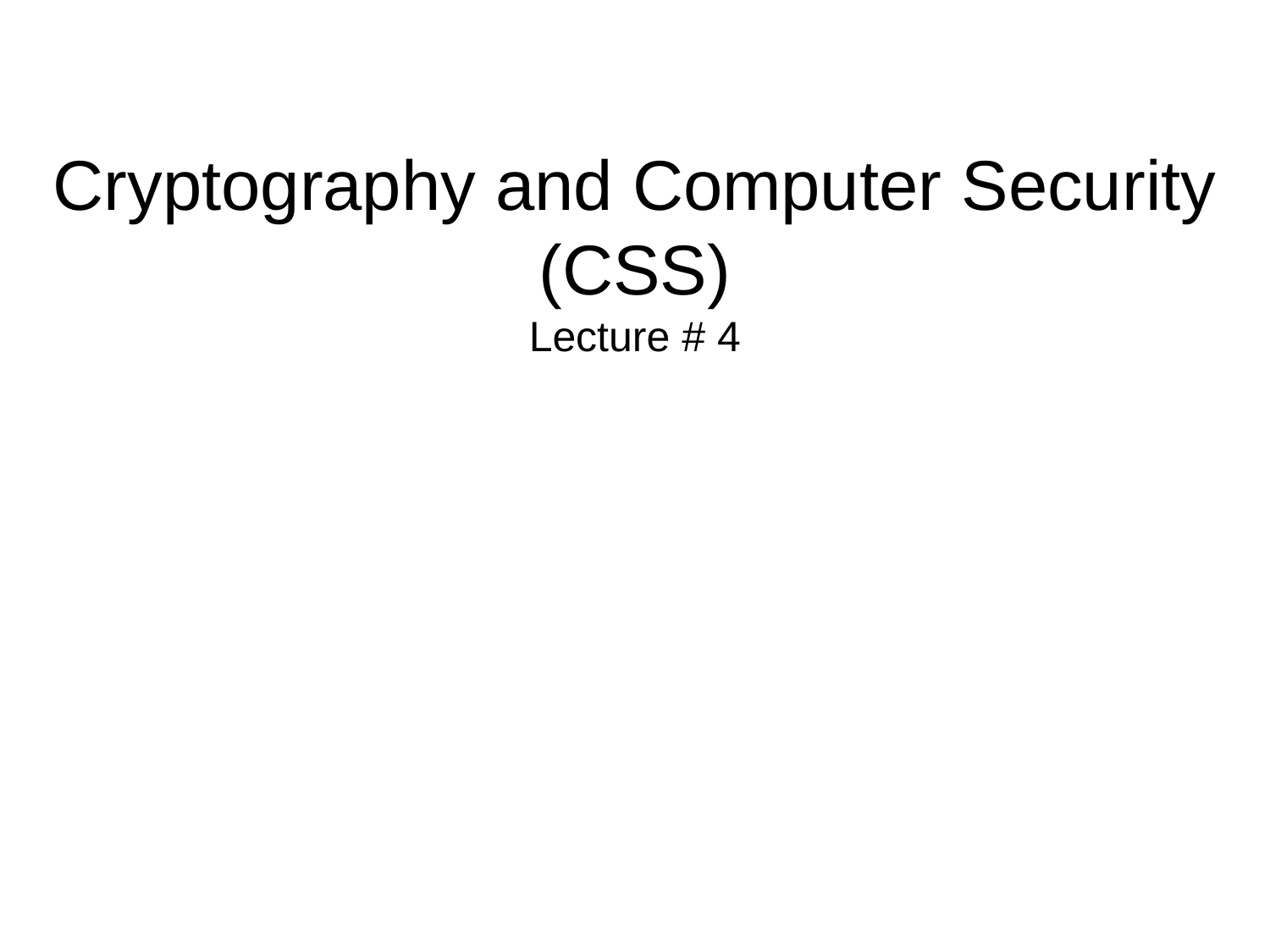

# Cryptography and Computer Security (CSS) Lecture # 4